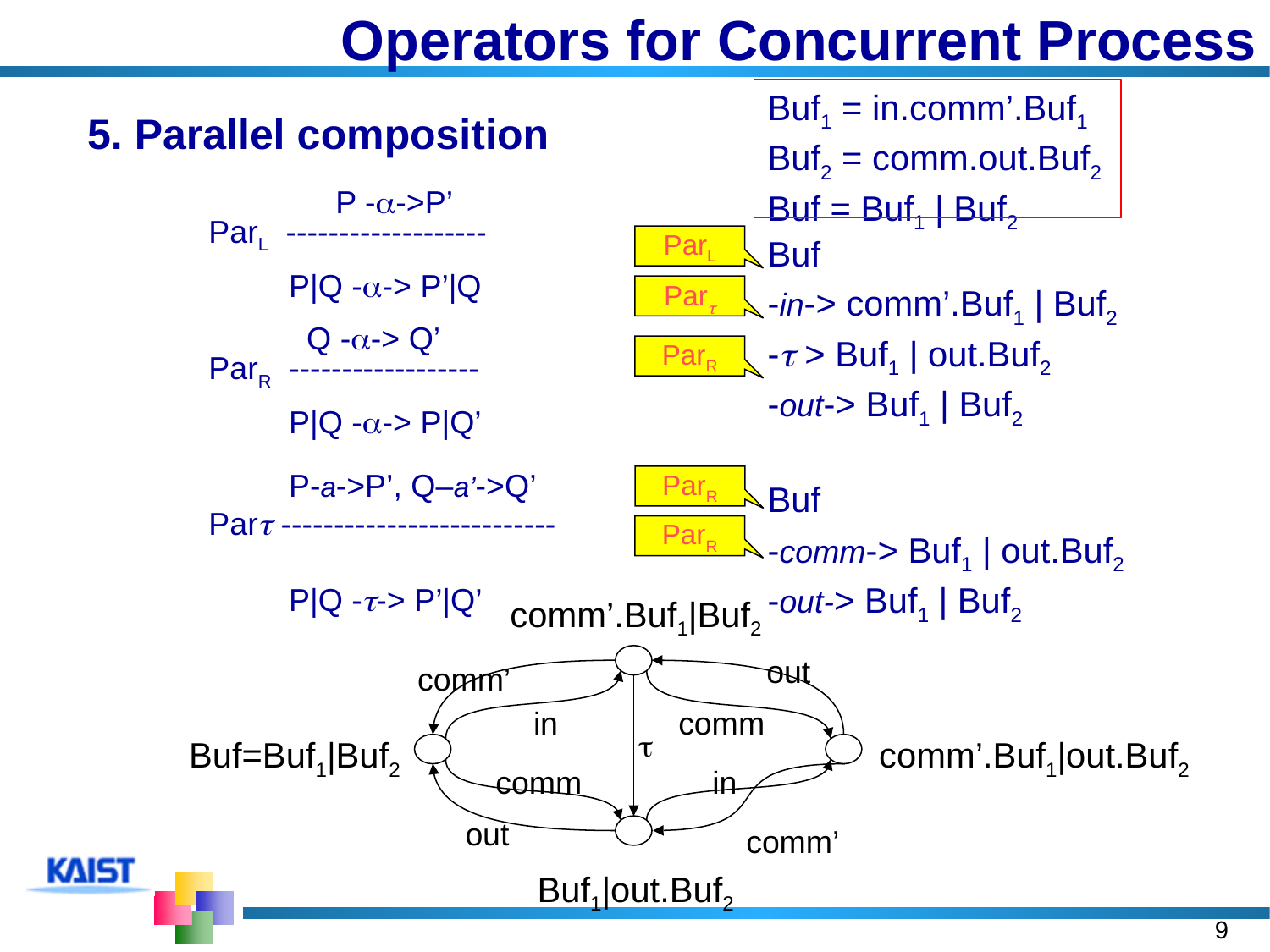

# Operators for Concurrent Process

Buf1 = in.comm’.Buf1
Buf2 = comm.out.Buf2
Buf = Buf1 | Buf2
Buf
-in-> comm’.Buf1 | Buf2
-τ > Buf1 | out.Buf2
-out-> Buf1 | Buf2

Buf
-comm-> Buf1 | out.Buf2
-out-> Buf1 | Buf2
5. Parallel composition

	P -α->P’
ParL  -------------------
         P|Q -α-> P’|Q

           Q -α-> Q’
ParR  ------------------
         P|Q -α-> P|Q’

         P-a->P’, Q–a’->Q’
Parτ --------------------------
         P|Q -τ-> P’|Q’

ParL
Parτ
ParR
ParR
ParR
comm’.Buf1|Buf2
out

comm’
comm
in
τ
Buf=Buf1|Buf2
comm’.Buf1|out.Buf2

comm
in
out
comm’

Buf1|out.Buf2
9